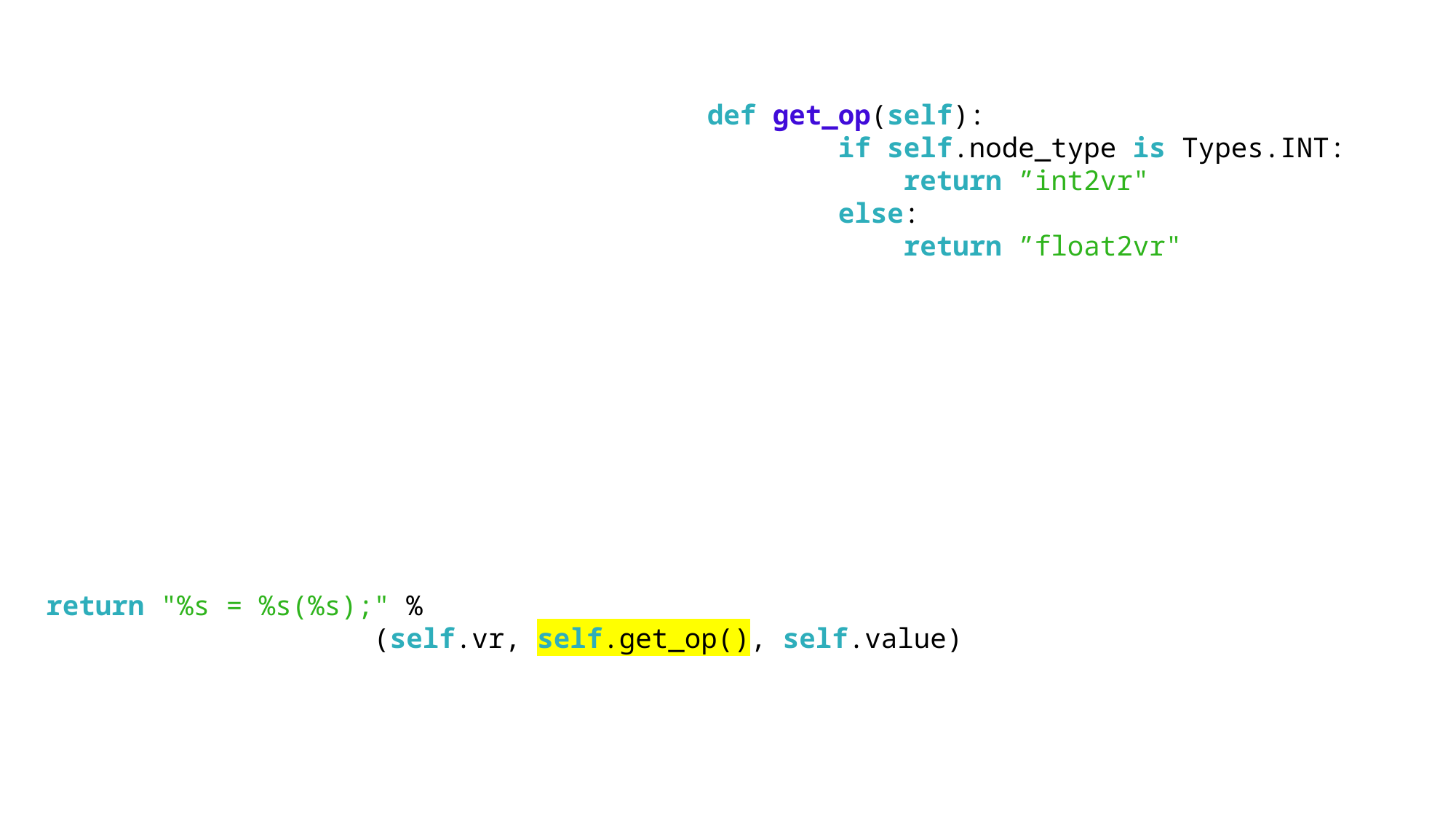

def get_op(self):
        if self.node_type is Types.INT:
            return ”int2vr"
        else:
            return ”float2vr"
return "%s = %s(%s);" %
                    (self.vr, self.get_op(), self.value)